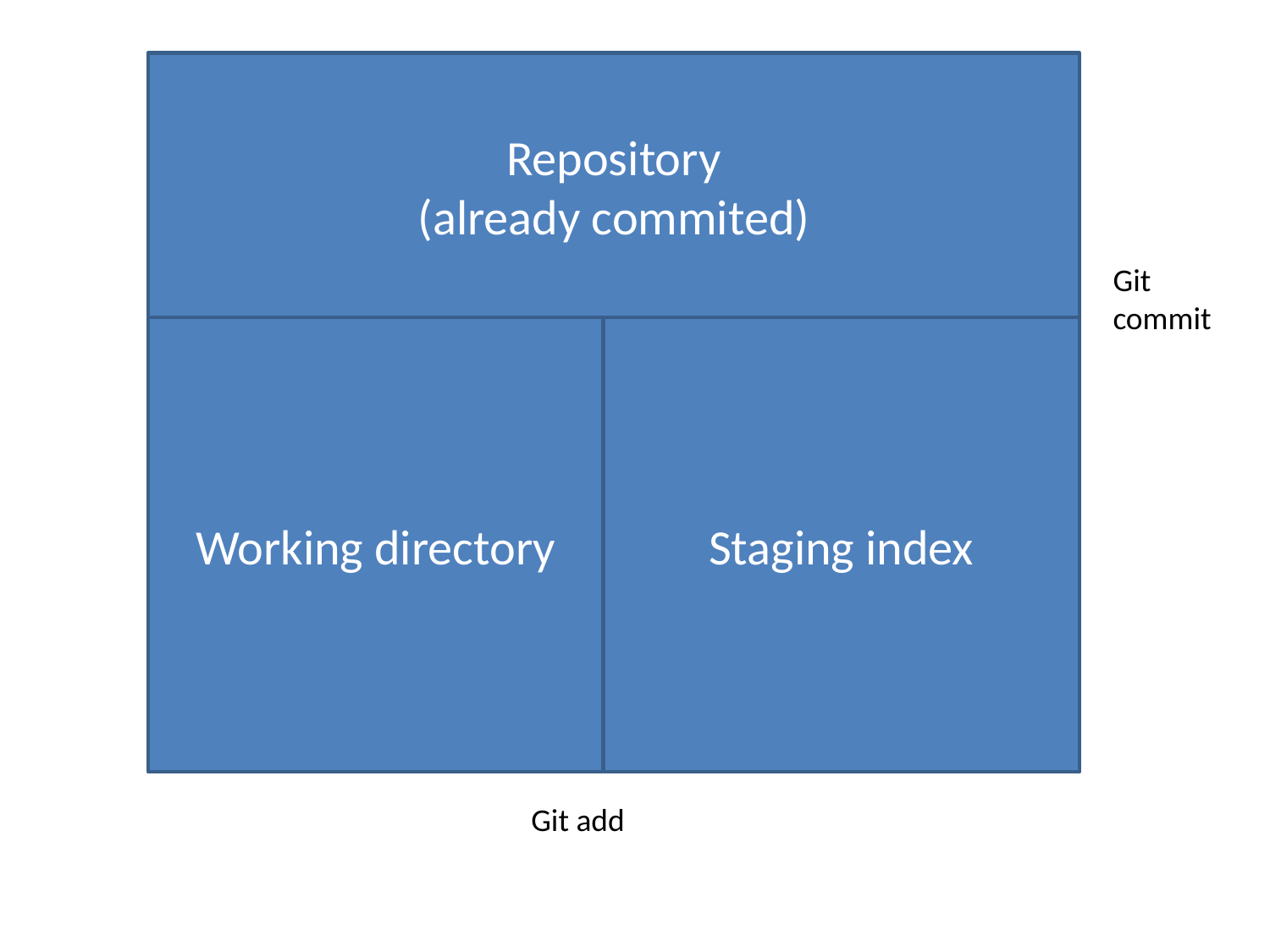

Repository
(already commited)
Git
commit
Working directory
Staging index
Git add